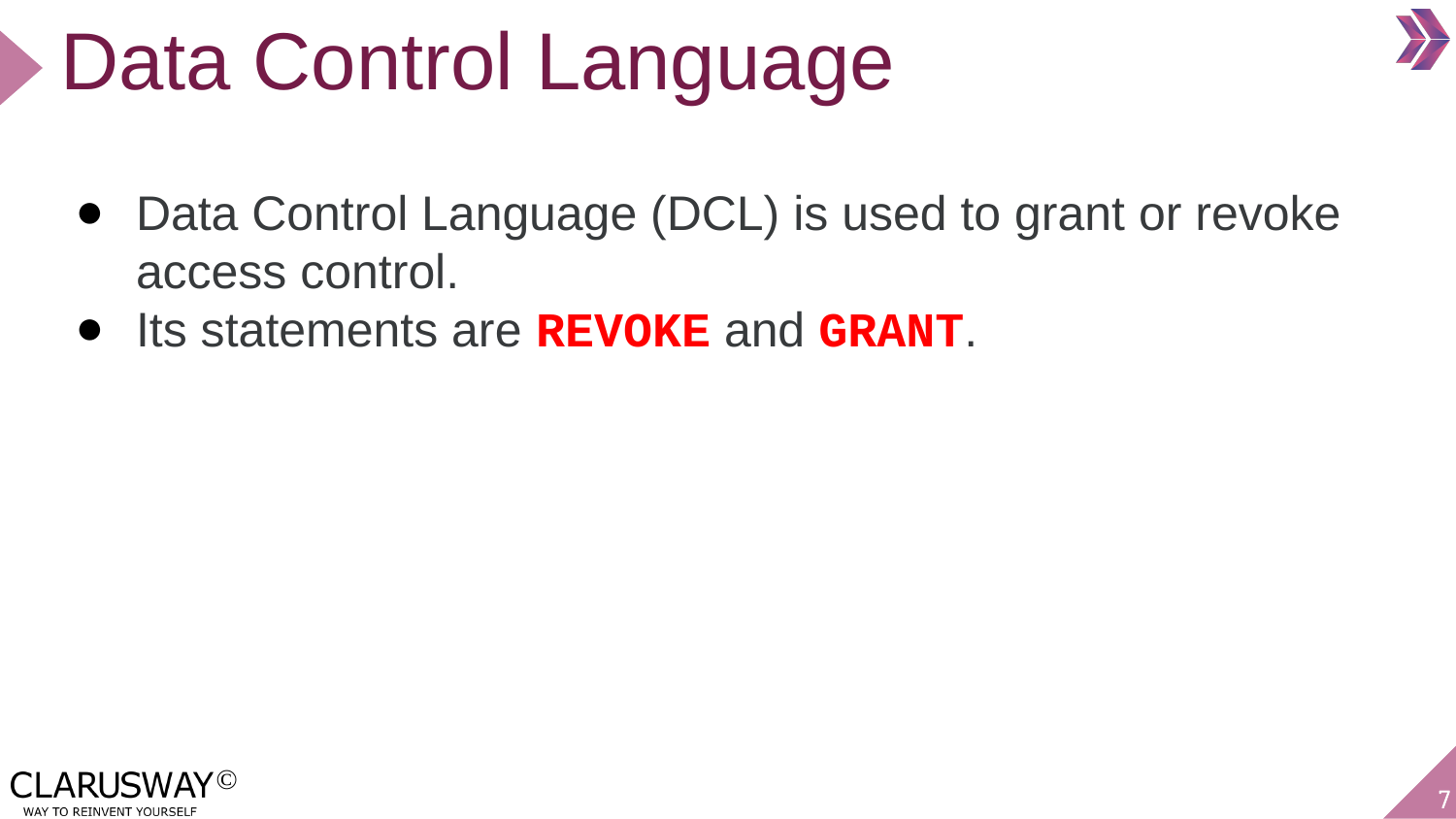

# Data Control Language

Data Control Language (DCL) is used to grant or revoke access control.
Its statements are REVOKE and GRANT.
7